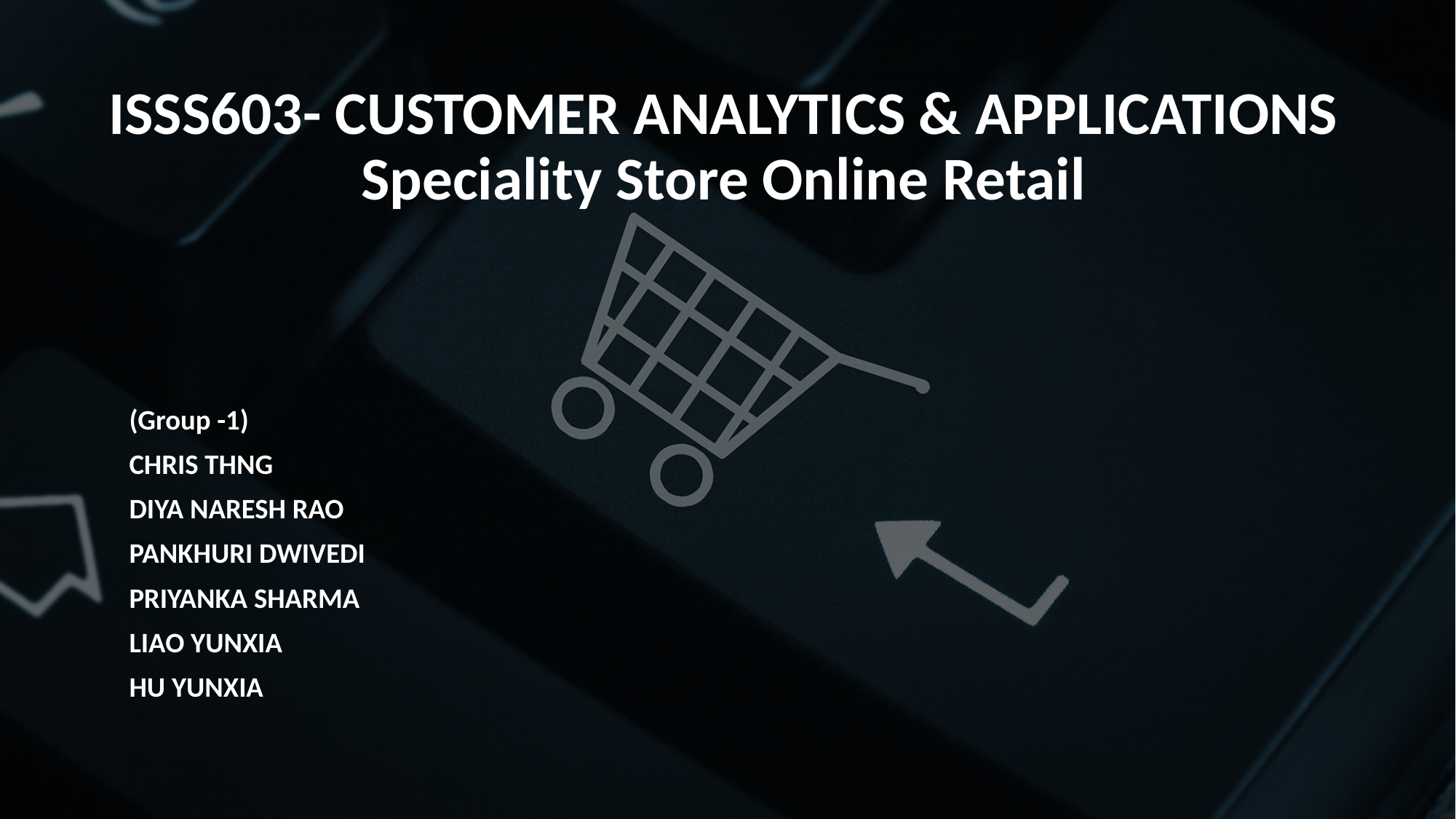

# ISSS603- CUSTOMER ANALYTICS & APPLICATIONS Speciality Store Online Retail
(Group -1)
CHRIS THNG
DIYA NARESH RAO
PANKHURI DWIVEDI
PRIYANKA SHARMA
LIAO YUNXIA
HU YUNXIA